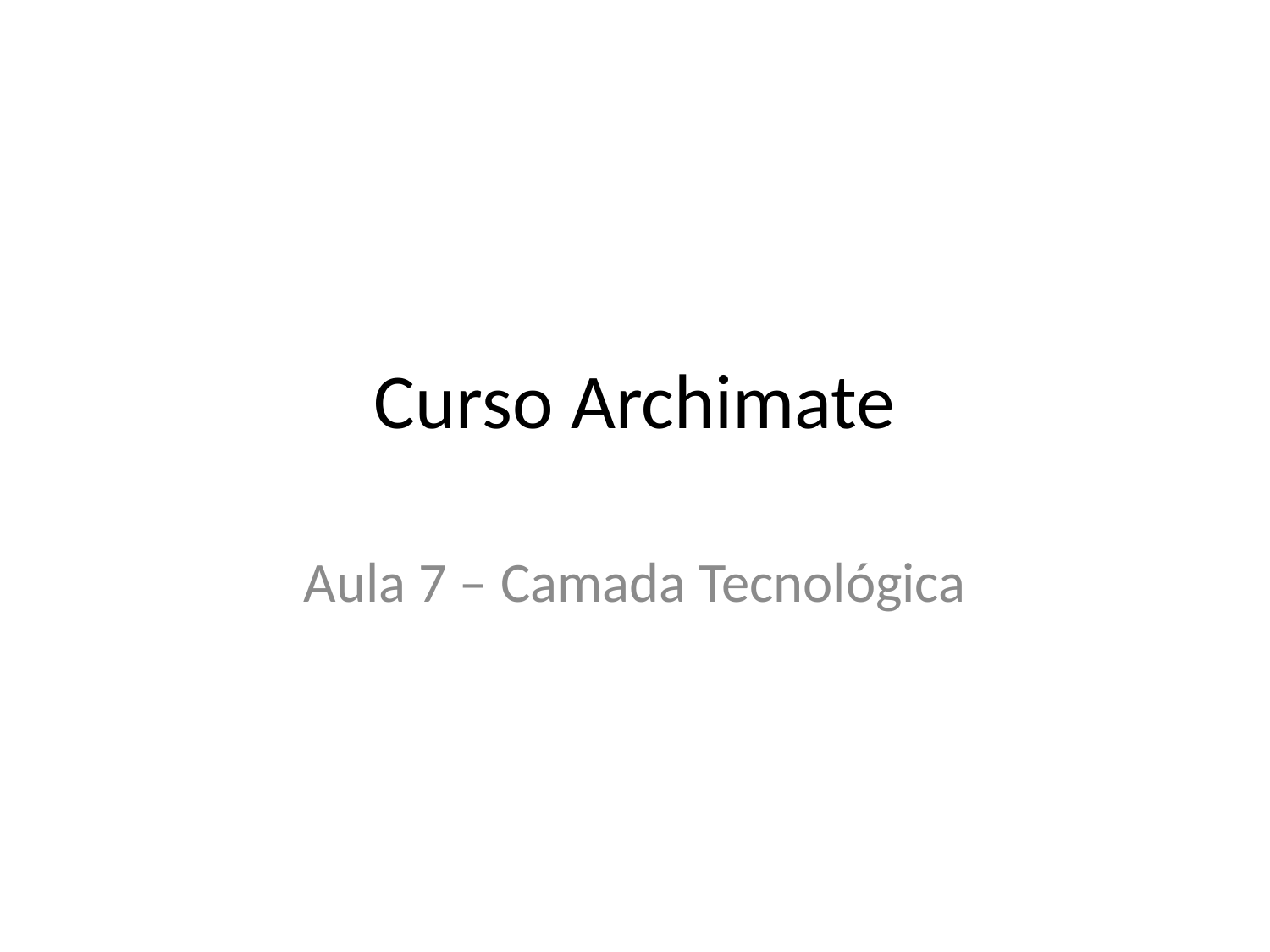

# Curso Archimate
Aula 7 – Camada Tecnológica